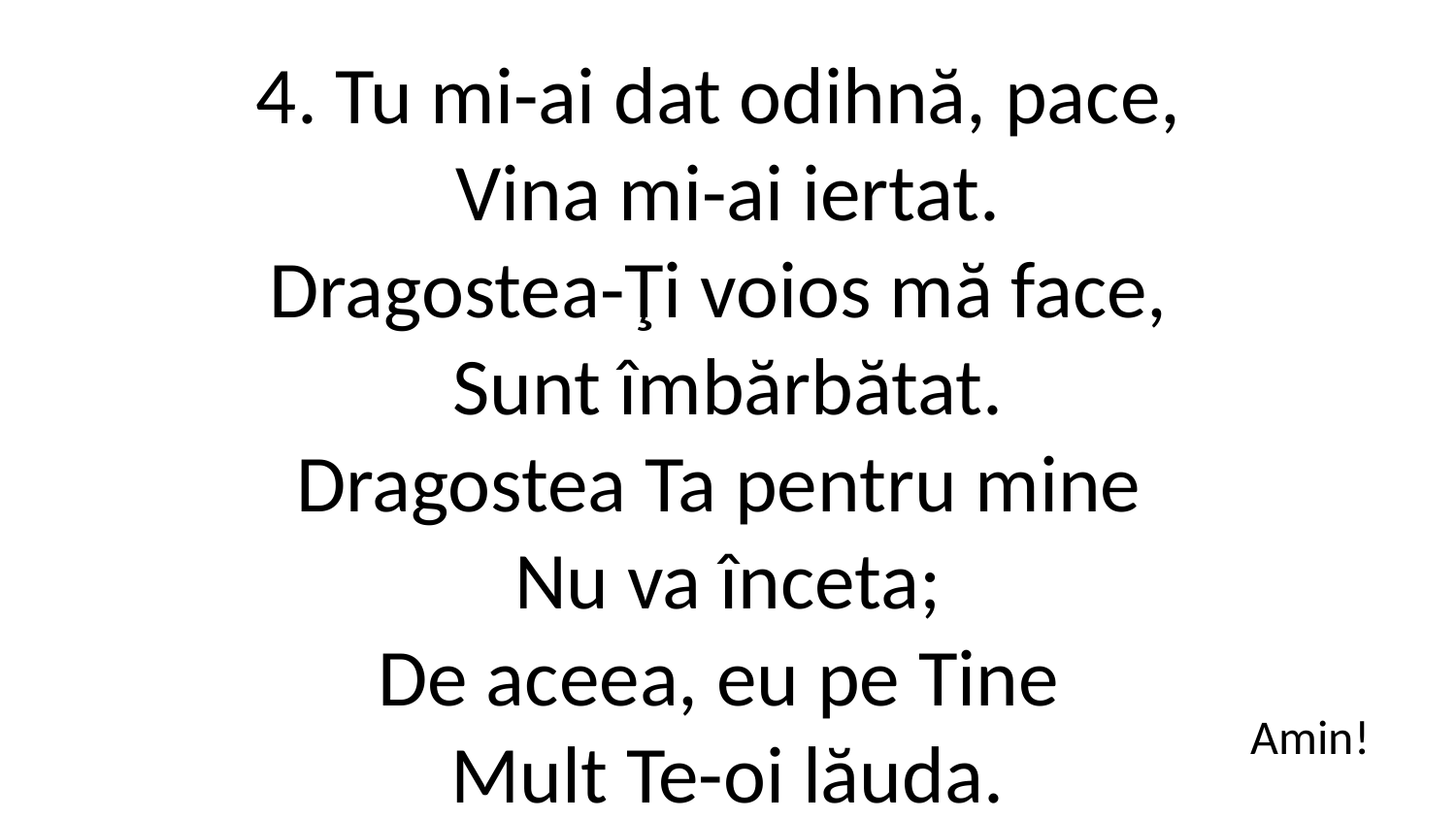

4. Tu mi-ai dat odihnă, pace,
Vina mi-ai iertat.
Dragostea-Ţi voios mă face,
Sunt îmbărbătat.
Dragostea Ta pentru mine
Nu va înceta;
De aceea, eu pe Tine
Mult Te-oi lăuda.

Amin!